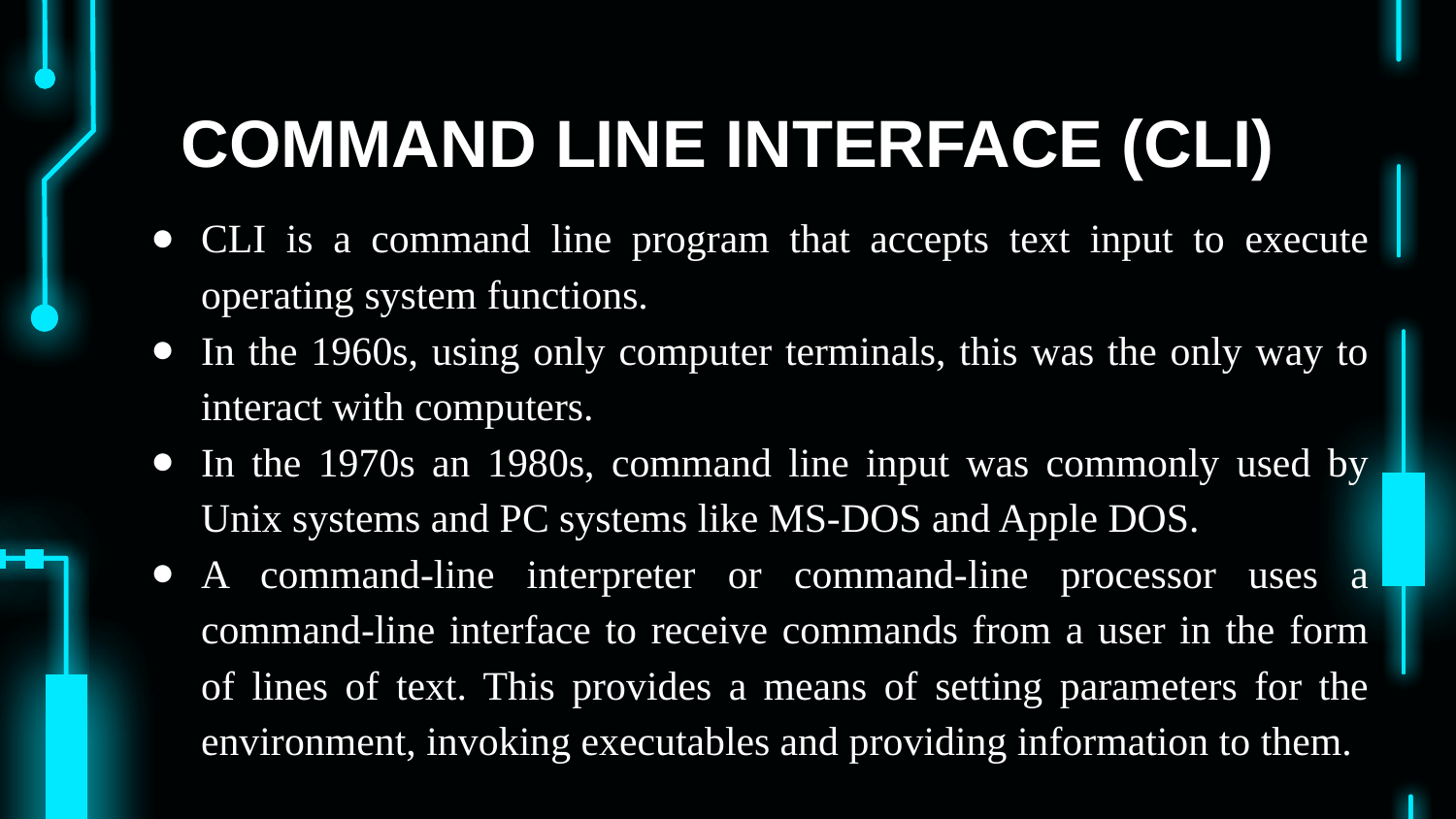

# COMMAND LINE INTERFACE (CLI)
CLI is a command line program that accepts text input to execute operating system functions.
In the 1960s, using only computer terminals, this was the only way to interact with computers.
In the 1970s an 1980s, command line input was commonly used by Unix systems and PC systems like MS-DOS and Apple DOS.
A command-line interpreter or command-line processor uses a command-line interface to receive commands from a user in the form of lines of text. This provides a means of setting parameters for the environment, invoking executables and providing information to them.